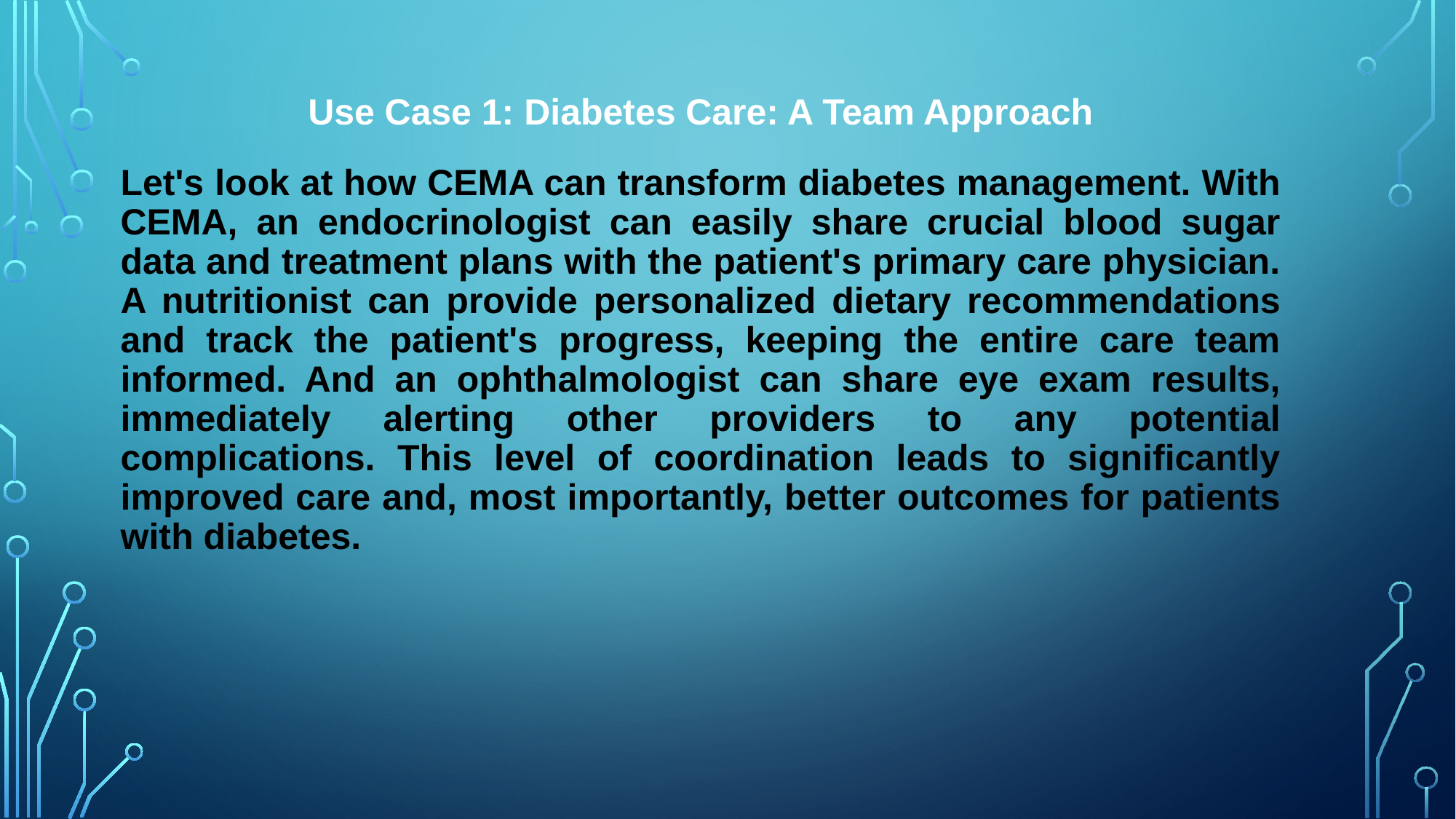

Use Case 1: Diabetes Care: A Team Approach
# Let's look at how CEMA can transform diabetes management. With CEMA, an endocrinologist can easily share crucial blood sugar data and treatment plans with the patient's primary care physician. A nutritionist can provide personalized dietary recommendations and track the patient's progress, keeping the entire care team informed. And an ophthalmologist can share eye exam results, immediately alerting other providers to any potential complications. This level of coordination leads to significantly improved care and, most importantly, better outcomes for patients with diabetes.